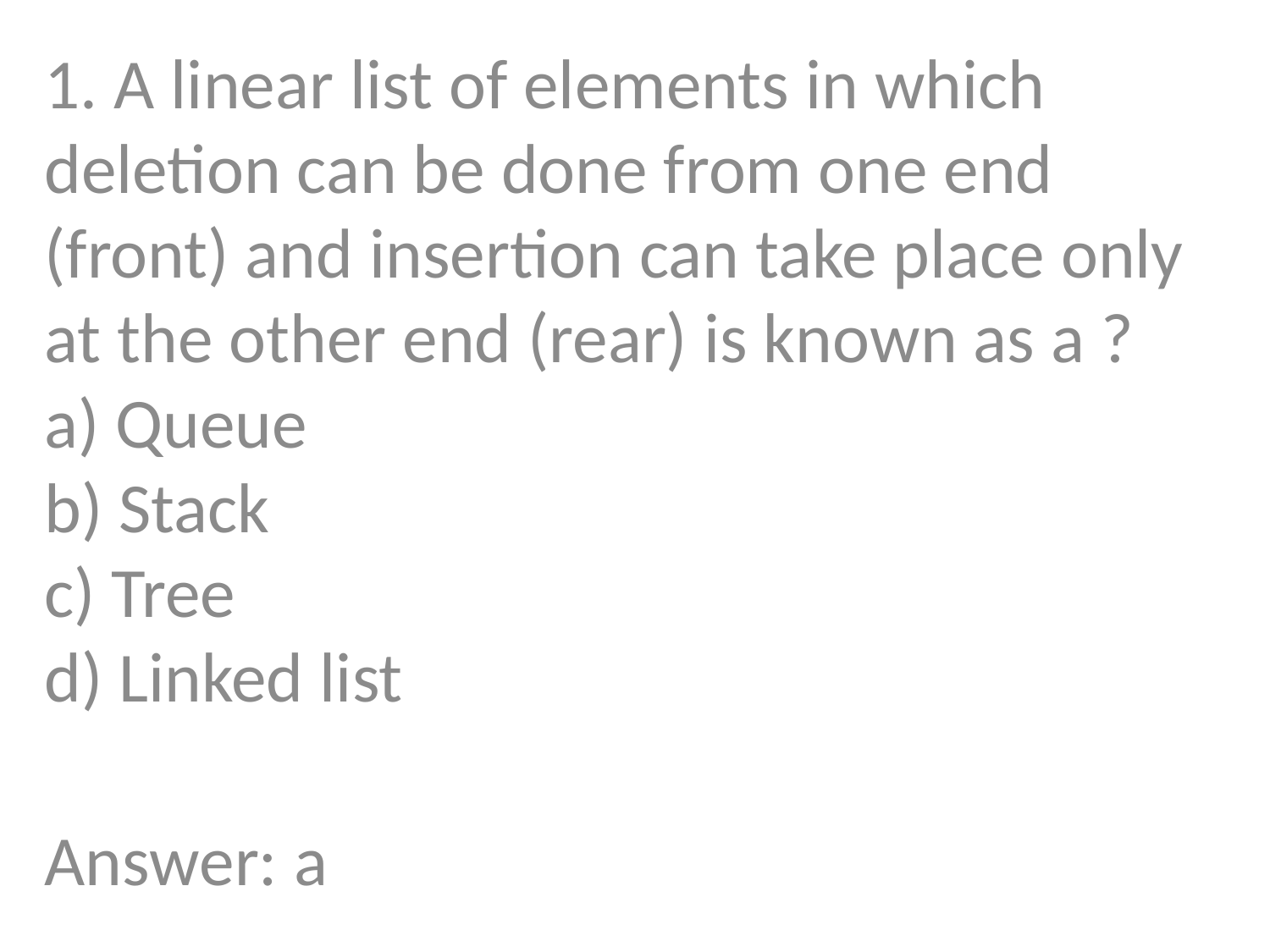

1. A linear list of elements in which deletion can be done from one end (front) and insertion can take place only at the other end (rear) is known as a ?
a) Queue
b) Stack
c) Tree
d) Linked list
Answer: a